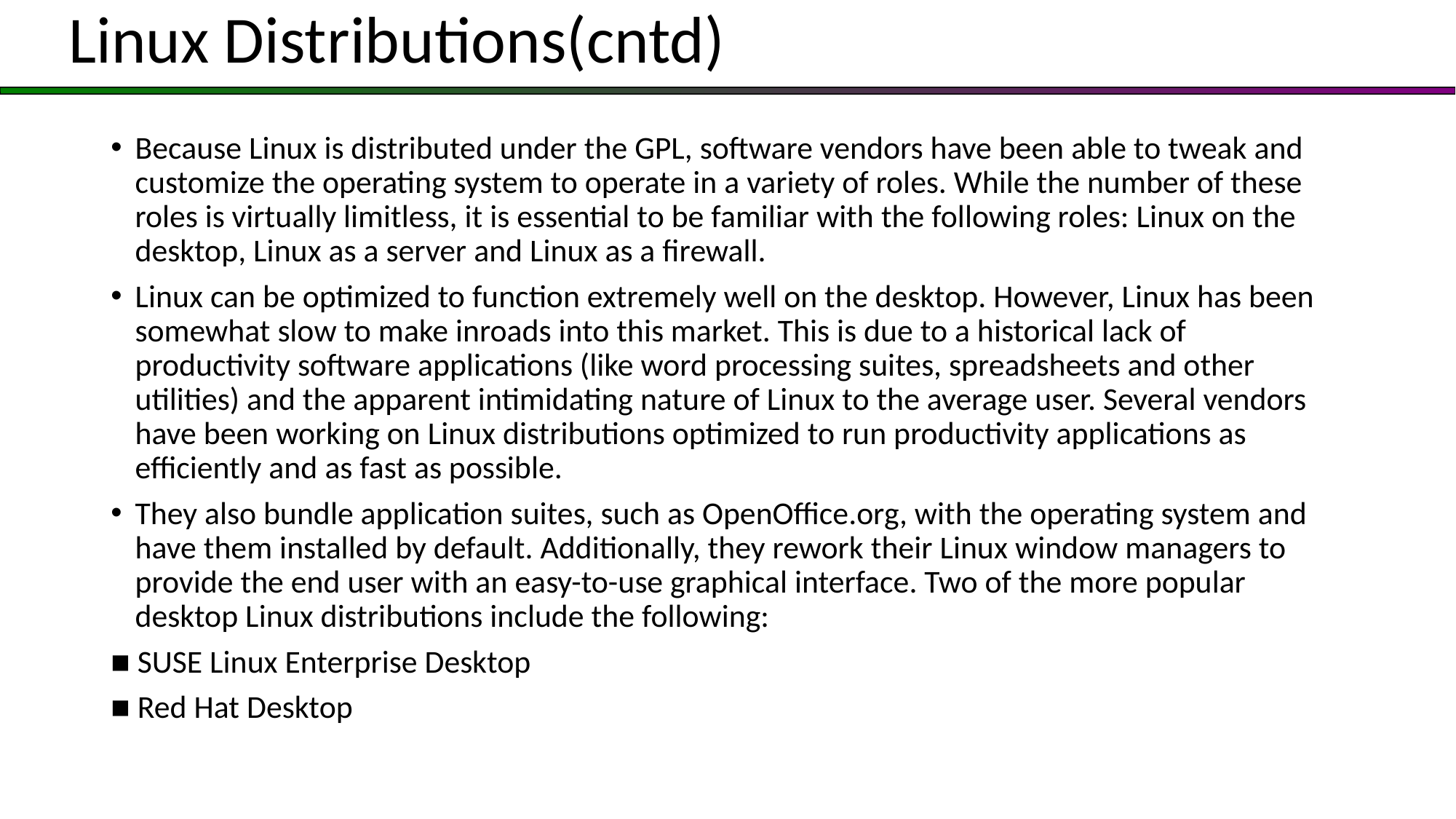

# Linux Distributions(cntd)

Because Linux is distributed under the GPL, software vendors have been able to tweak and customize the operating system to operate in a variety of roles. While the number of these roles is virtually limitless, it is essential to be familiar with the following roles: Linux on the desktop, Linux as a server and Linux as a firewall.
Linux can be optimized to function extremely well on the desktop. However, Linux has been somewhat slow to make inroads into this market. This is due to a historical lack of productivity software applications (like word processing suites, spreadsheets and other utilities) and the apparent intimidating nature of Linux to the average user. Several vendors have been working on Linux distributions optimized to run productivity applications as efficiently and as fast as possible.
They also bundle application suites, such as OpenOffice.org, with the operating system and have them installed by default. Additionally, they rework their Linux window managers to provide the end user with an easy-to-use graphical interface. Two of the more popular desktop Linux distributions include the following:
■ SUSE Linux Enterprise Desktop
■ Red Hat Desktop